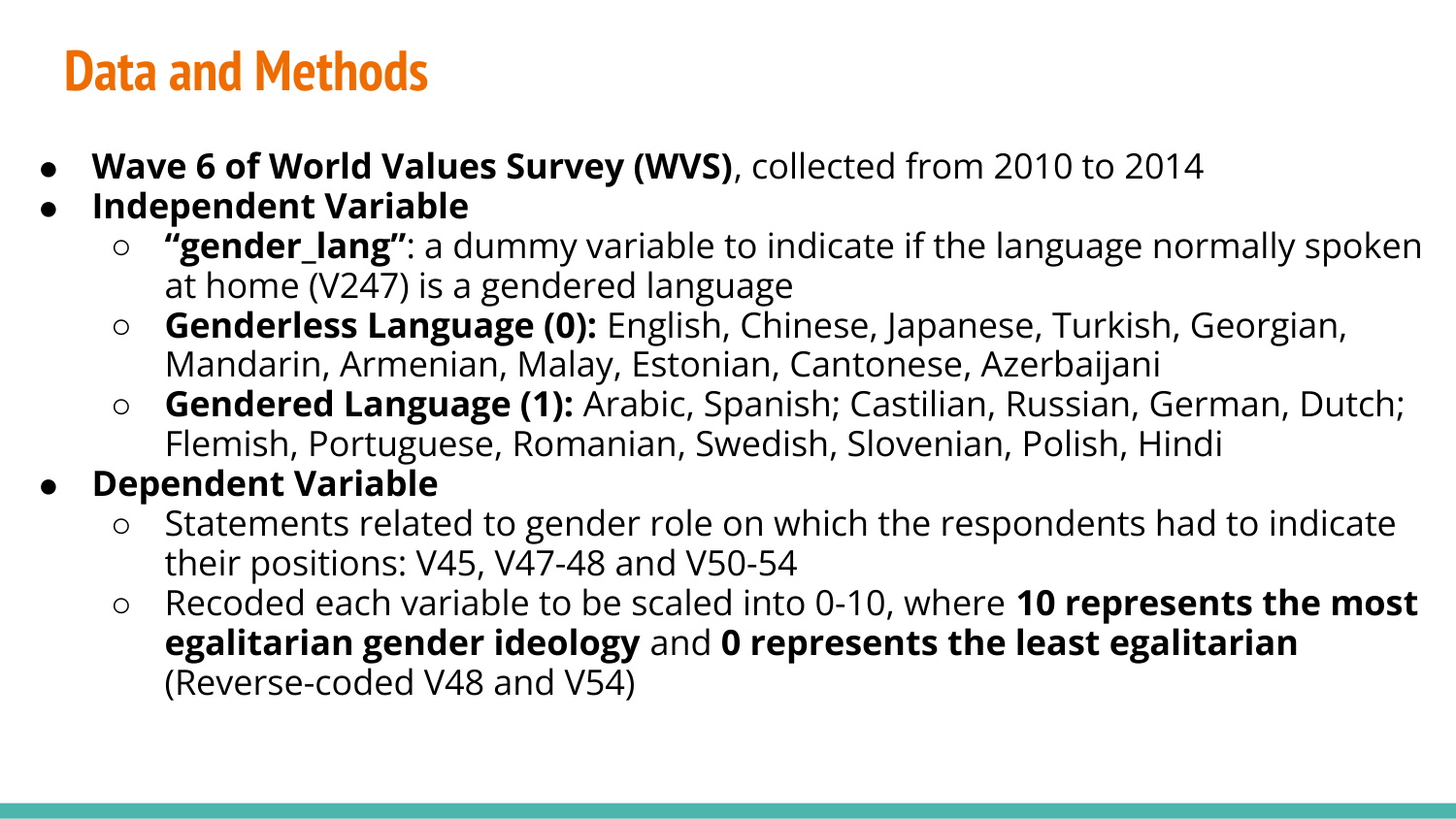

# Data and Methods
Wave 6 of World Values Survey (WVS), collected from 2010 to 2014
Independent Variable
“gender_lang”: a dummy variable to indicate if the language normally spoken at home (V247) is a gendered language
Genderless Language (0): English, Chinese, Japanese, Turkish, Georgian, Mandarin, Armenian, Malay, Estonian, Cantonese, Azerbaijani
Gendered Language (1): Arabic, Spanish; Castilian, Russian, German, Dutch; Flemish, Portuguese, Romanian, Swedish, Slovenian, Polish, Hindi
Dependent Variable
Statements related to gender role on which the respondents had to indicate their positions: V45, V47-48 and V50-54
Recoded each variable to be scaled into 0-10, where 10 represents the most egalitarian gender ideology and 0 represents the least egalitarian (Reverse-coded V48 and V54)